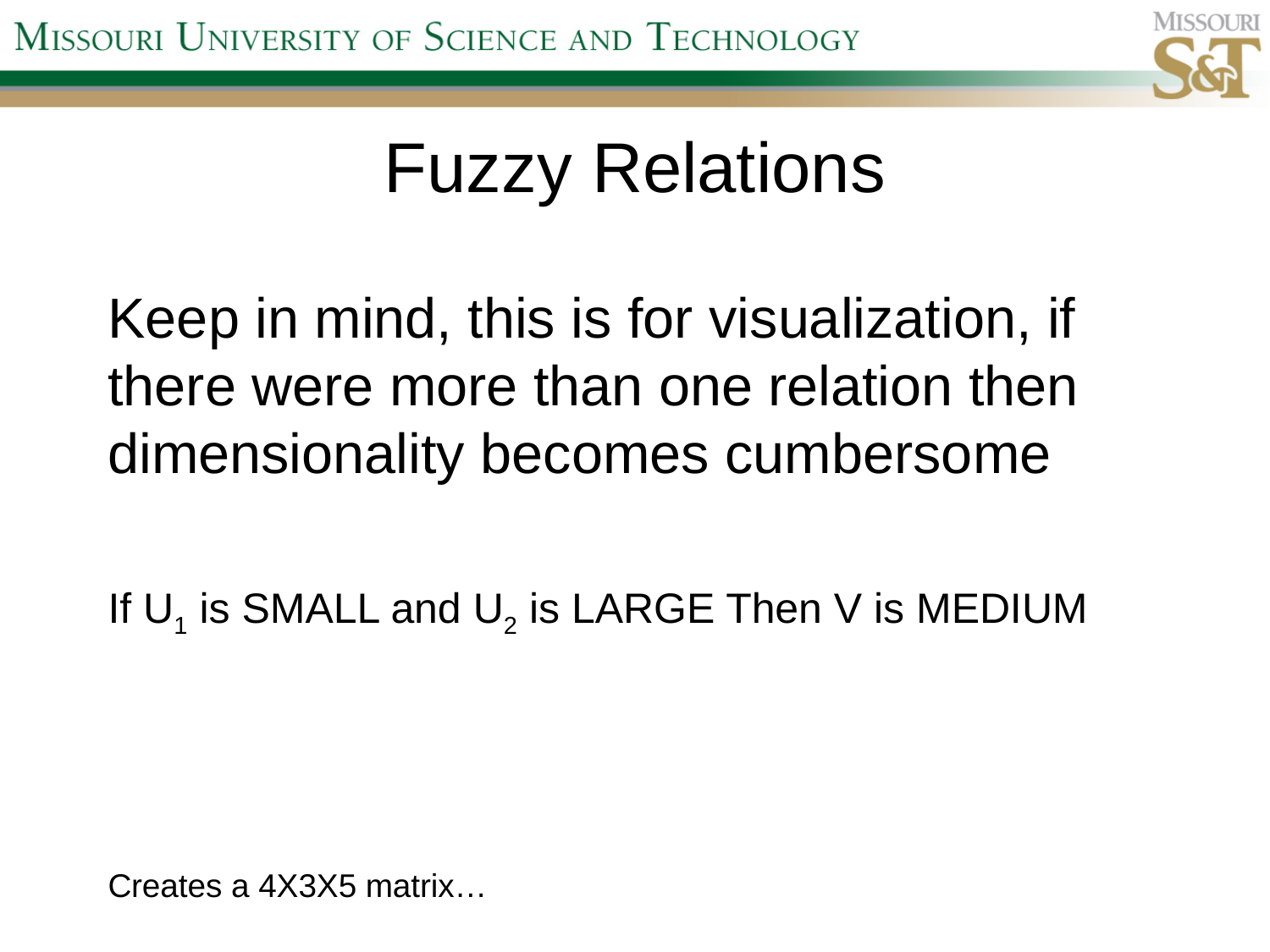

# Fuzzy Relations
Keep in mind, this is for visualization, if there were more than one relation then dimensionality becomes cumbersome

If U1 is SMALL and U2 is LARGE Then V is MEDIUM

Creates a 4X3X5 matrix…